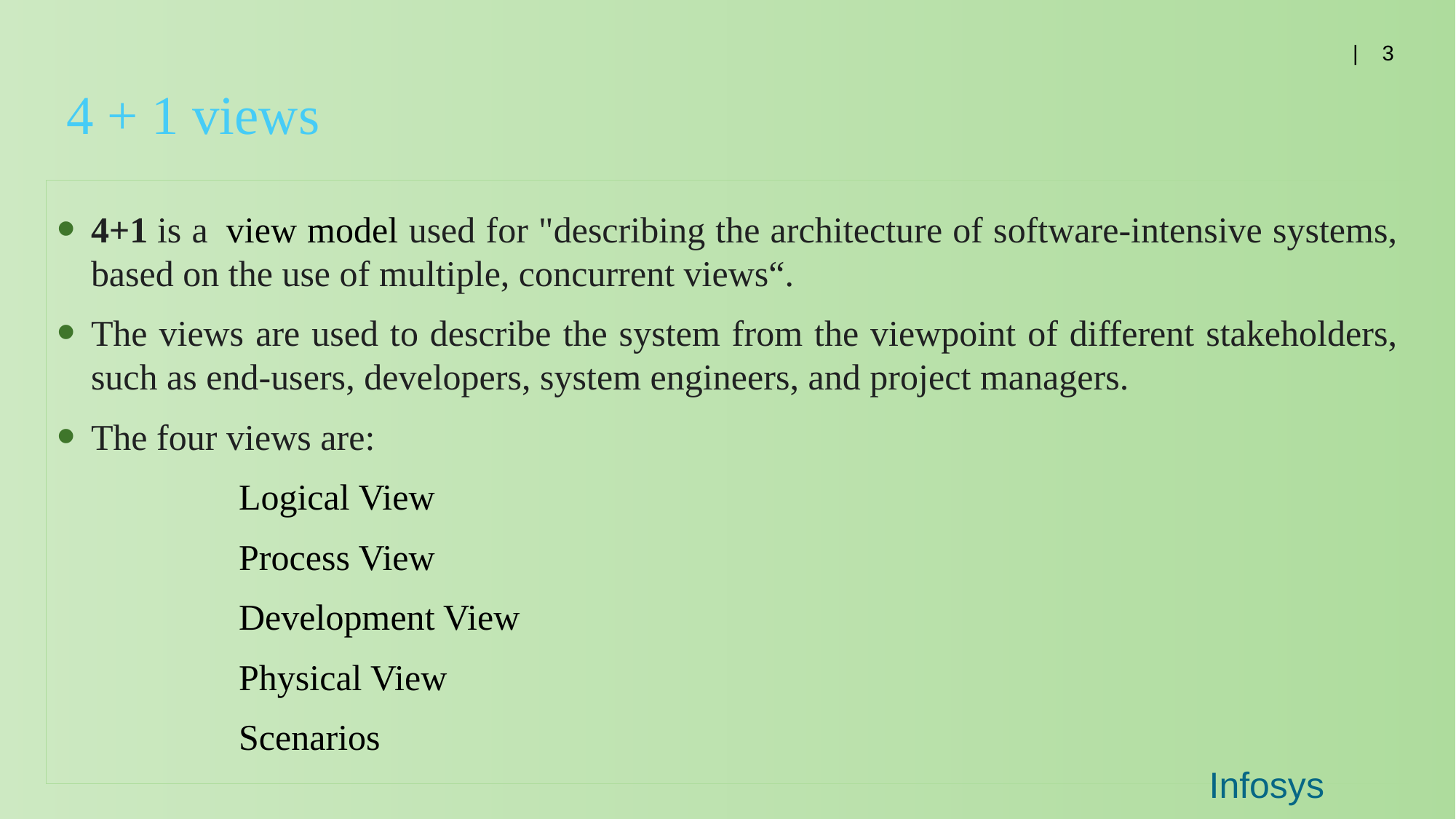

|    3
# 4 + 1 views
4+1 is a  view model used for "describing the architecture of software-intensive systems, based on the use of multiple, concurrent views“.
The views are used to describe the system from the viewpoint of different stakeholders, such as end-users, developers, system engineers, and project managers.
The four views are:
                    Logical View
                    Process View
                    Development View
                    Physical View
                    Scenarios
Infosys
Infosys